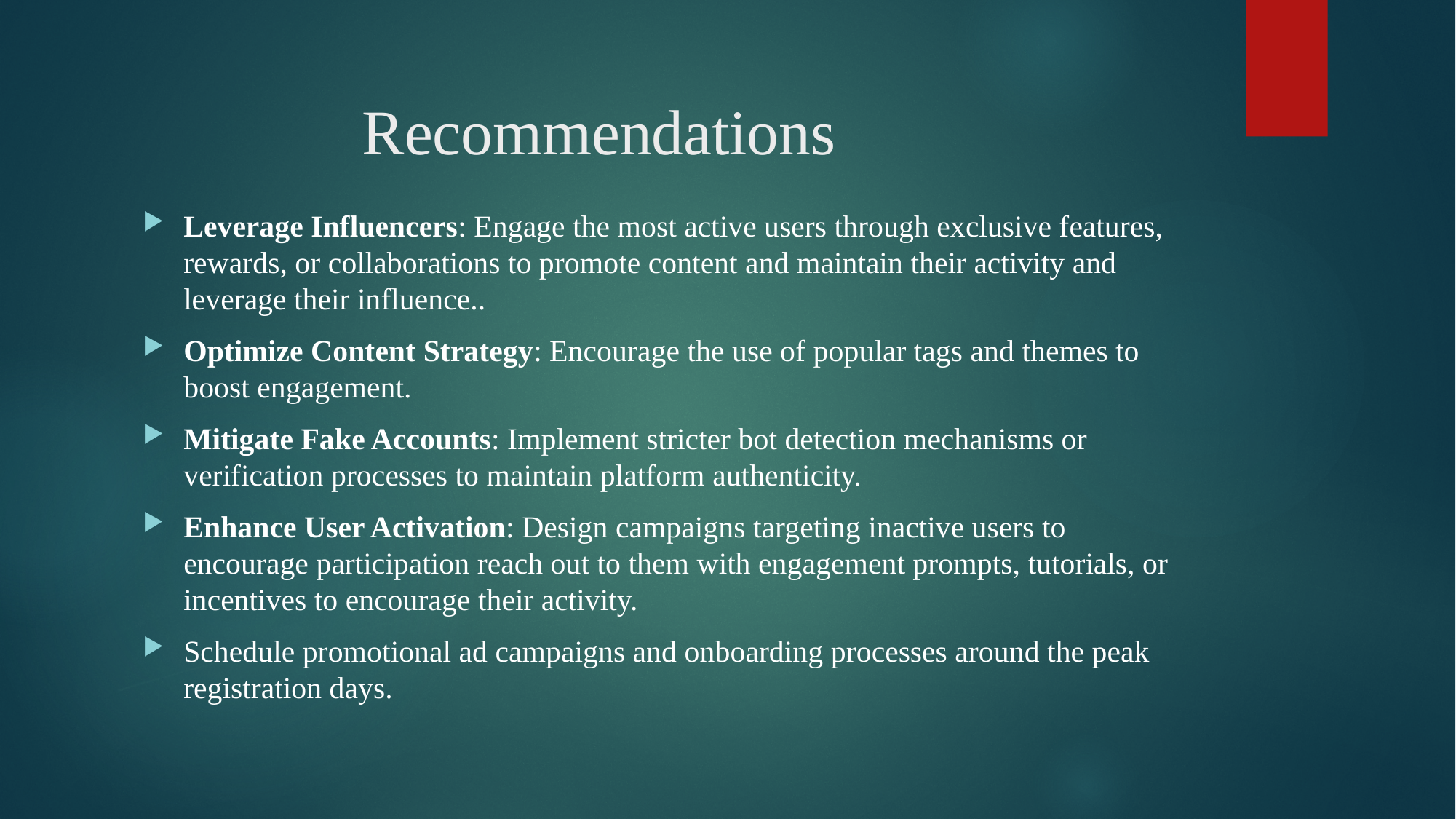

# Recommendations
Leverage Influencers: Engage the most active users through exclusive features, rewards, or collaborations to promote content and maintain their activity and leverage their influence..
Optimize Content Strategy: Encourage the use of popular tags and themes to boost engagement.
Mitigate Fake Accounts: Implement stricter bot detection mechanisms or verification processes to maintain platform authenticity.
Enhance User Activation: Design campaigns targeting inactive users to encourage participation reach out to them with engagement prompts, tutorials, or incentives to encourage their activity.
Schedule promotional ad campaigns and onboarding processes around the peak registration days.